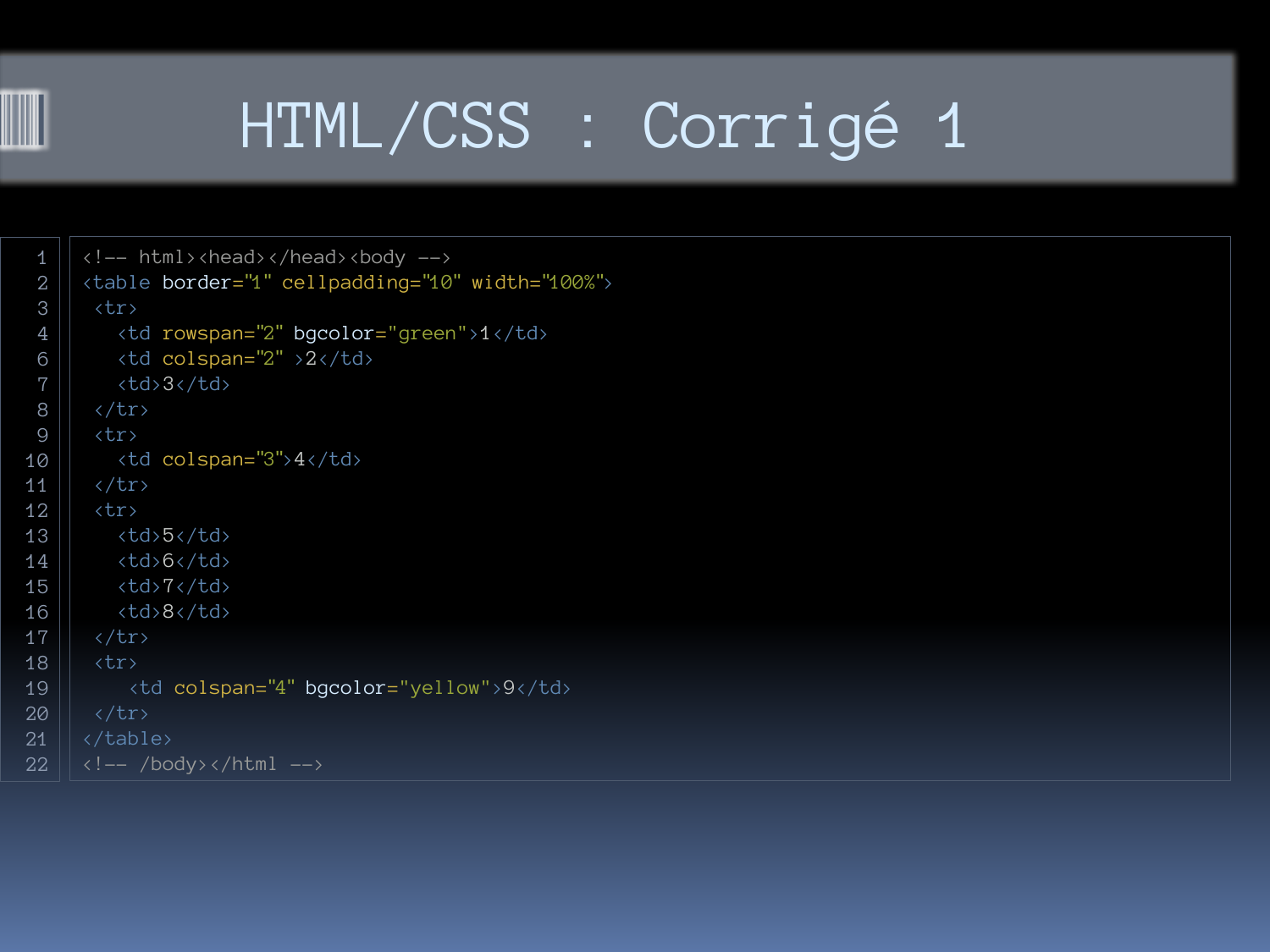

# HTML/CSS : Corrigé 1
<!-- html><head></head><body -->
<table border="1" cellpadding="10" width="100%">
 <tr>
   <td rowspan="2" bgcolor="green">1</td>
   <td colspan="2" >2</td>
   <td>3</td>
 </tr>
 <tr>
   <td colspan="3">4</td>
 </tr>
 <tr>
   <td>5</td>
   <td>6</td>
   <td>7</td>
   <td>8</td>
 </tr>
 <tr>
    <td colspan="4" bgcolor="yellow">9</td>
 </tr>
</table>
<!-- /body></html -->
1
2
3
4
6
7
8
9
10
11
12
13
14
15
16
17
18
19
20
21
22